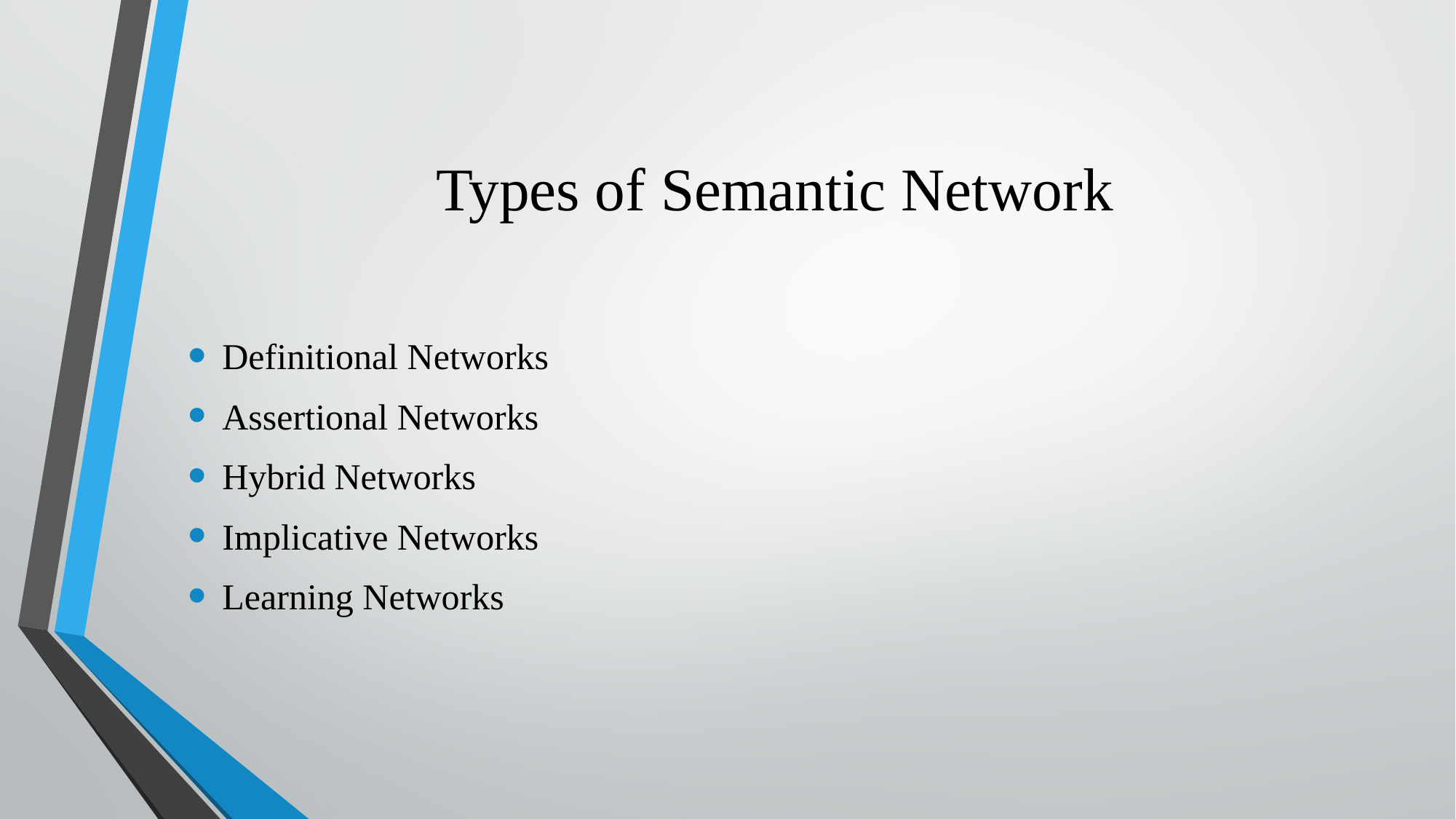

# Types of Semantic Network
Definitional Networks
Assertional Networks
Hybrid Networks
Implicative Networks
Learning Networks